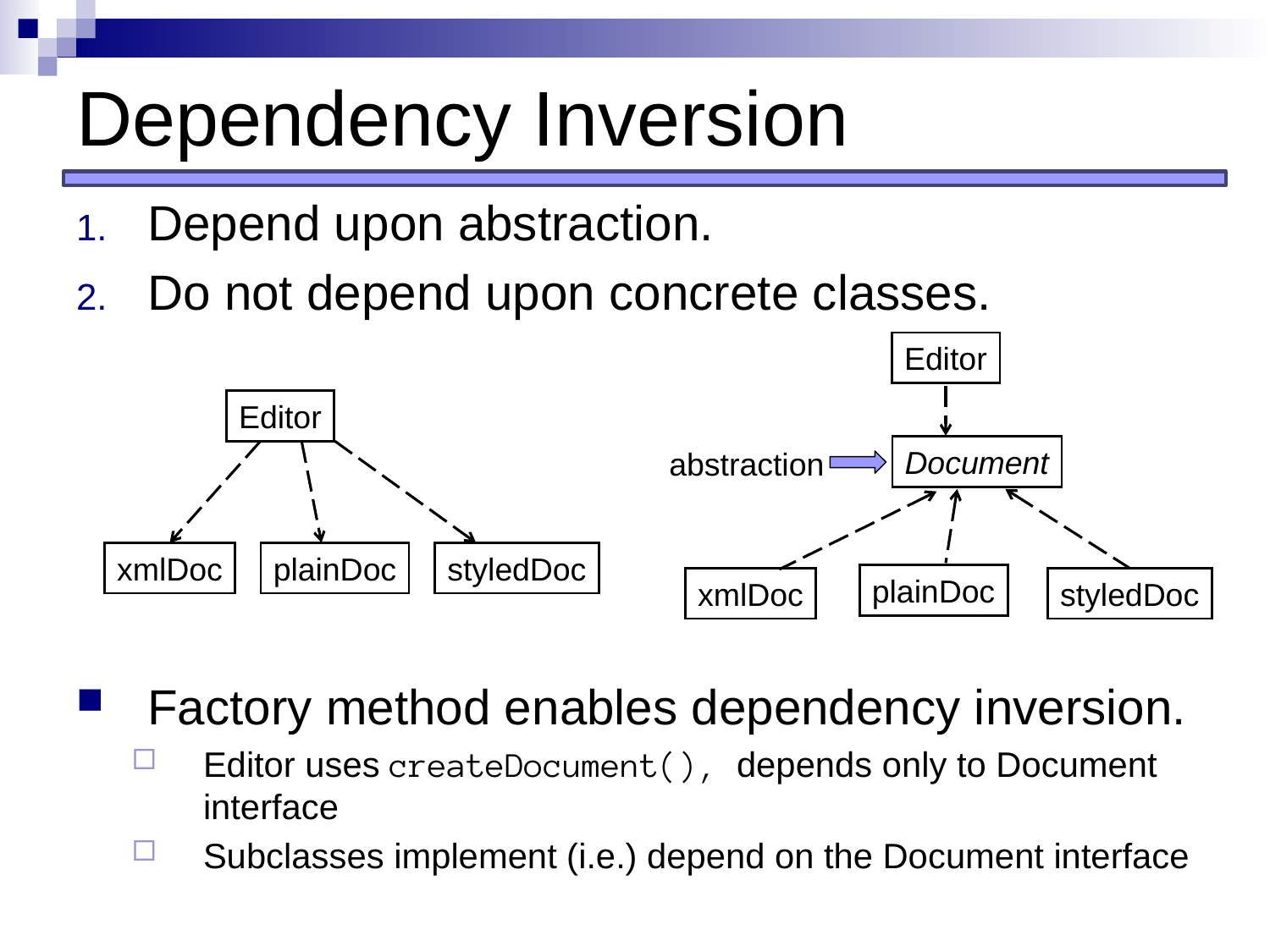

# Dependency Inversion
Depend upon abstraction.
Do not depend upon concrete classes.

Factory method enables dependency inversion.
Editor uses createDocument(), depends only to Document interface
Subclasses implement (i.e.) depend on the Document interface
Editor
Document
abstraction
plainDoc
xmlDoc
styledDoc
Editor
xmlDoc
plainDoc
styledDoc